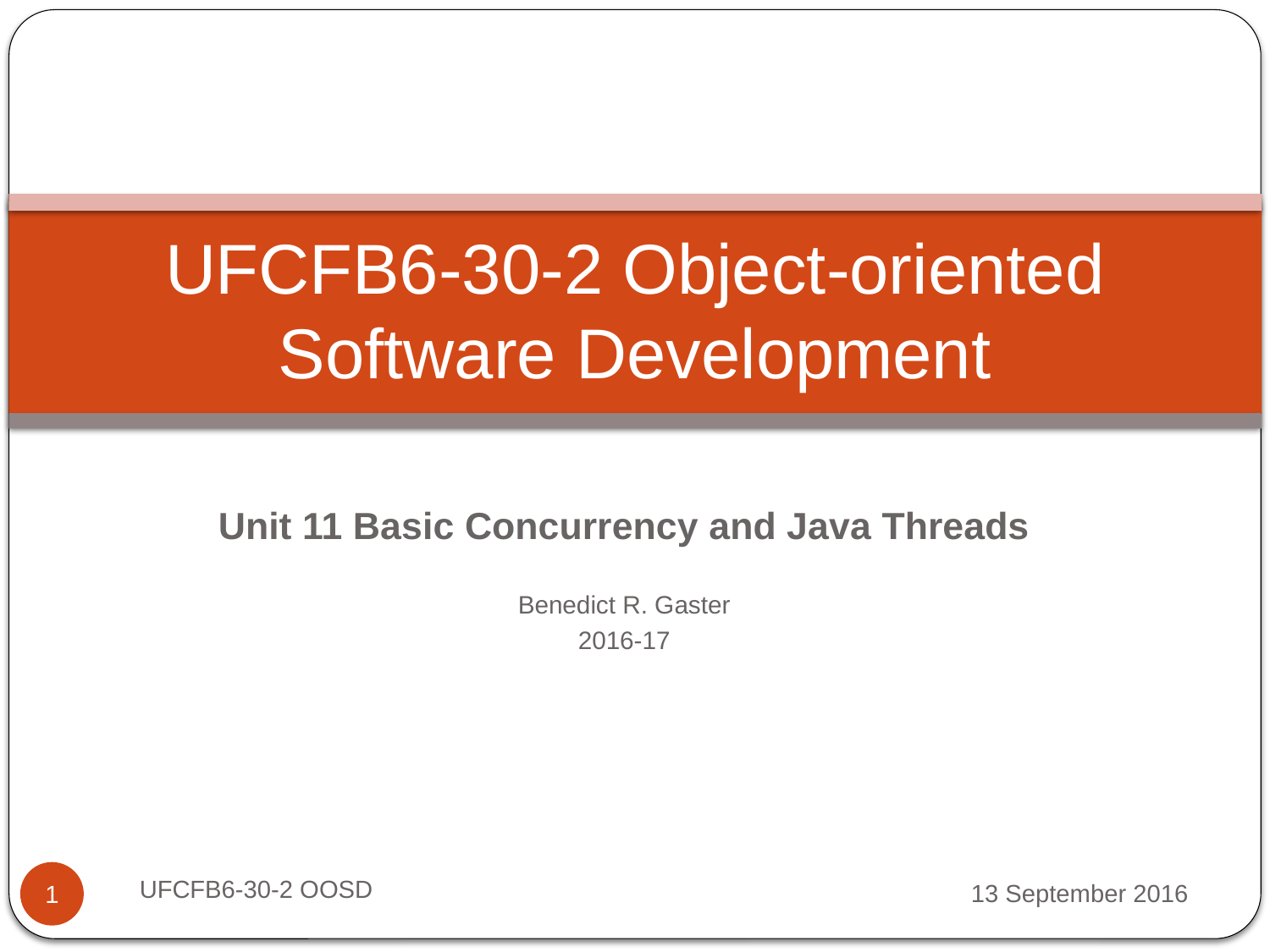

# UFCFB6-30-2 Object-oriented Software Development

Unit 11 Basic Concurrency and Java Threads

Benedict R. Gaster
2016-17
UFCFB6-30-2 OOSD
13 September 2016
1